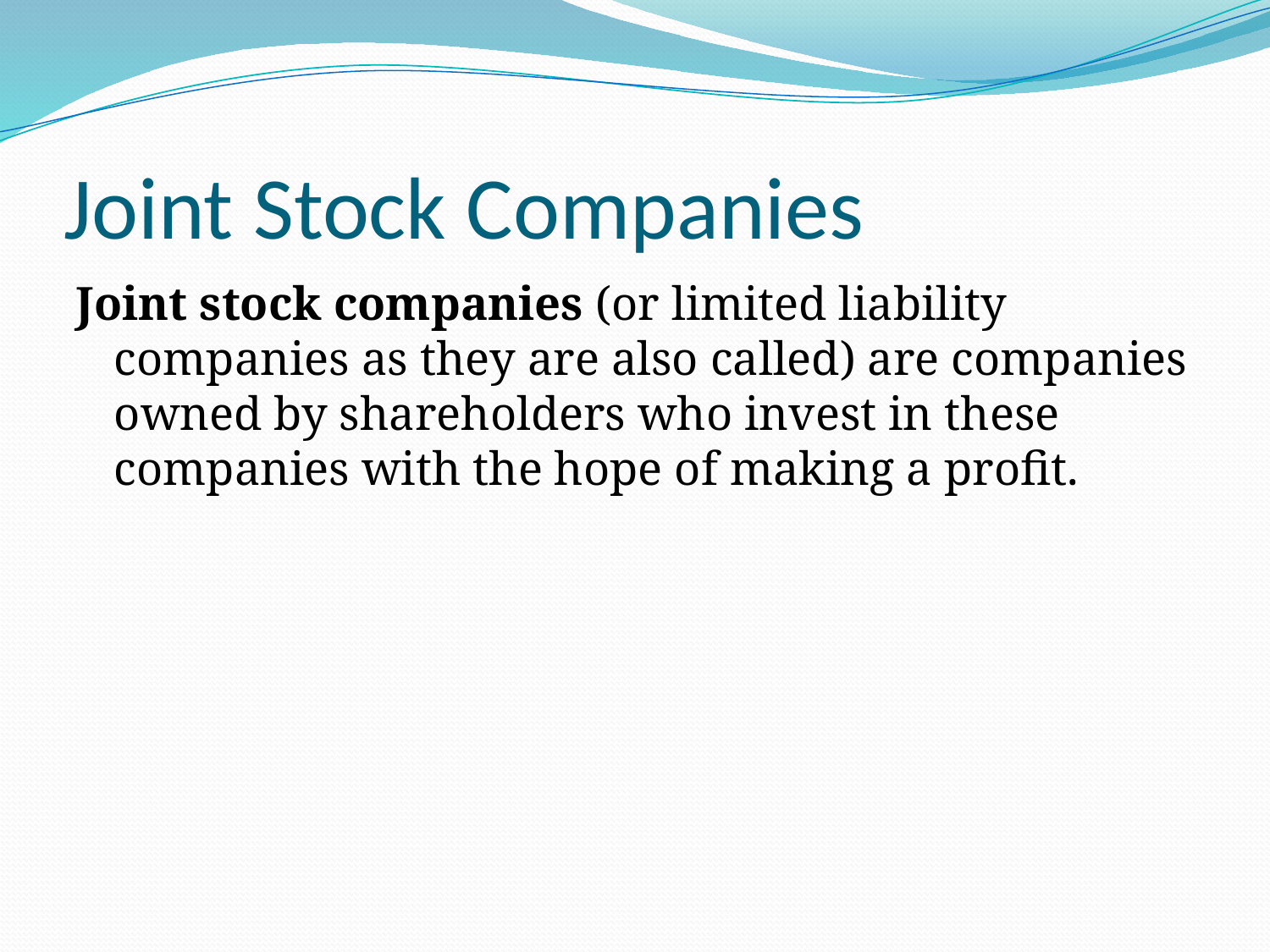

# Joint Stock Companies
Joint stock companies (or limited liability companies as they are also called) are companies owned by shareholders who invest in these companies with the hope of making a profit.